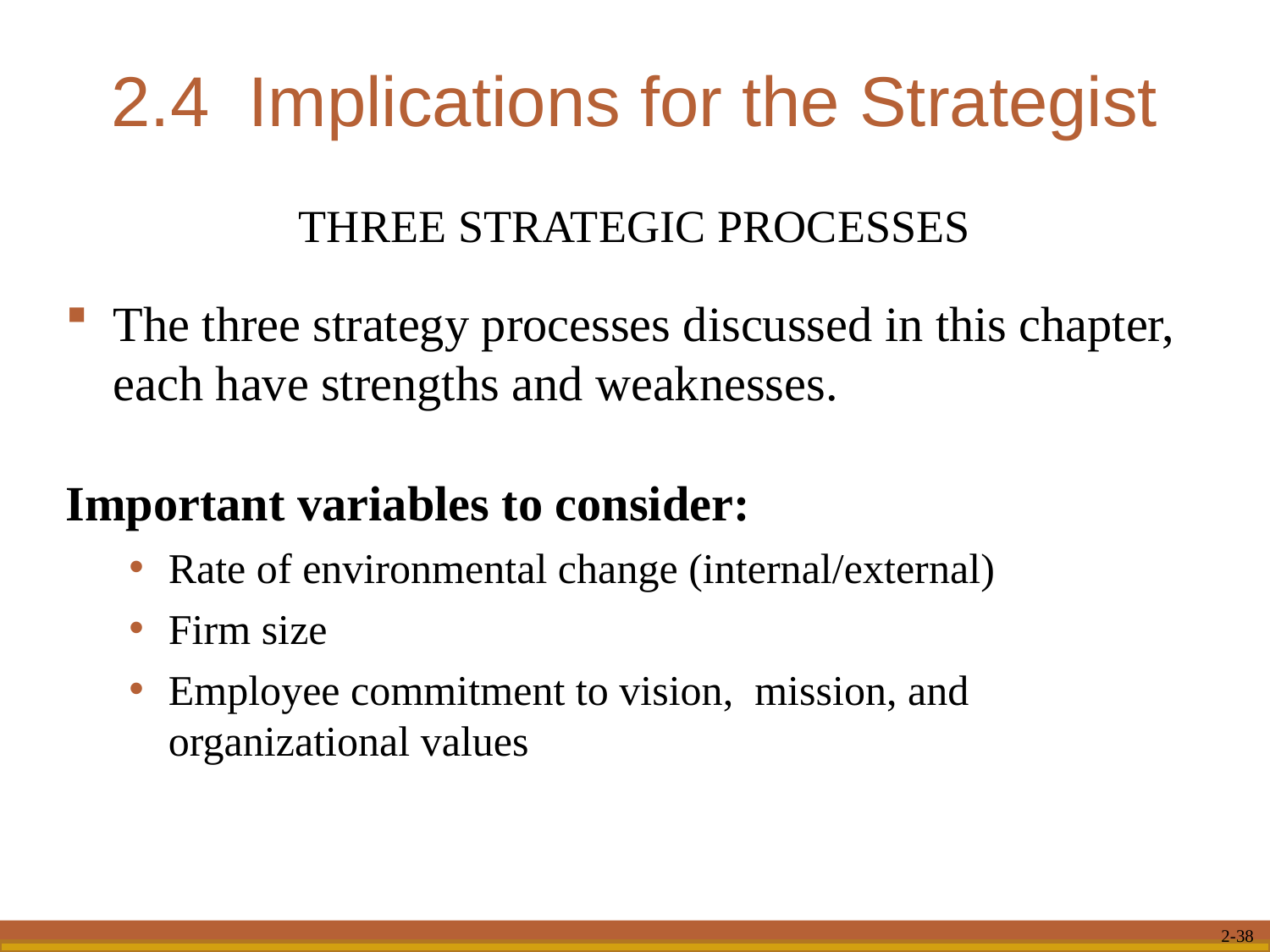

2.4  Implications for the Strategist
THREE STRATEGIC PROCESSES
The three strategy processes discussed in this chapter, each have strengths and weaknesses.

Important variables to consider:
Rate of environmental change (internal/external)
Firm size
Employee commitment to vision,  mission, and organizational values